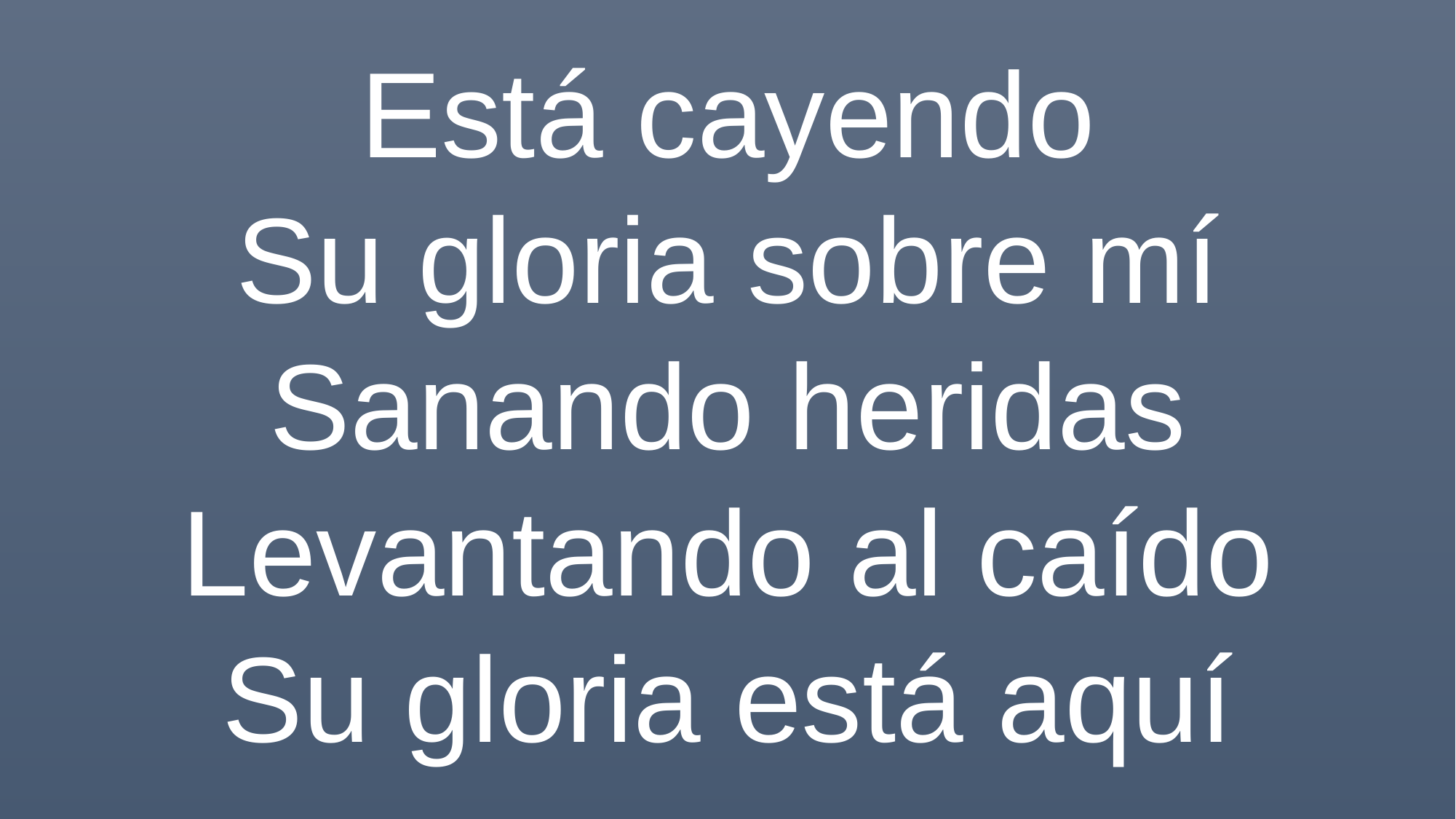

Está cayendo
Su gloria sobre mí
Sanando heridas
Levantando al caído
Su gloria está aquí